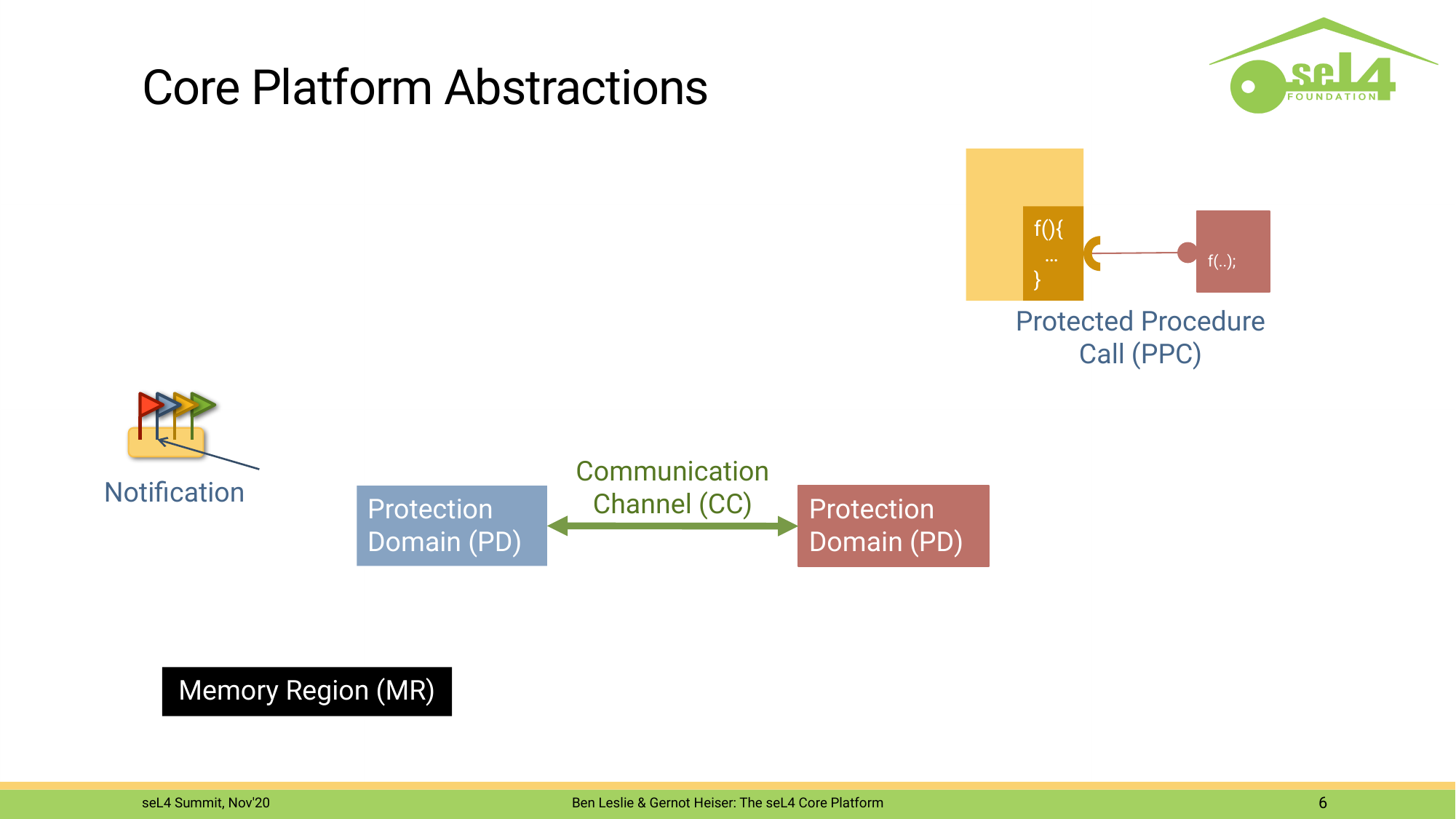

# Core Platform Abstractions

f(){
  …
}
f(..);

Protected Procedure Call (PPC)

Notification
Communication
Channel (CC)
Protection Domain (PD)
Protection Domain (PD)
Memory Region (MR)
seL4 Summit, Nov'20
Ben Leslie & Gernot Heiser: The seL4 Core Platform
6